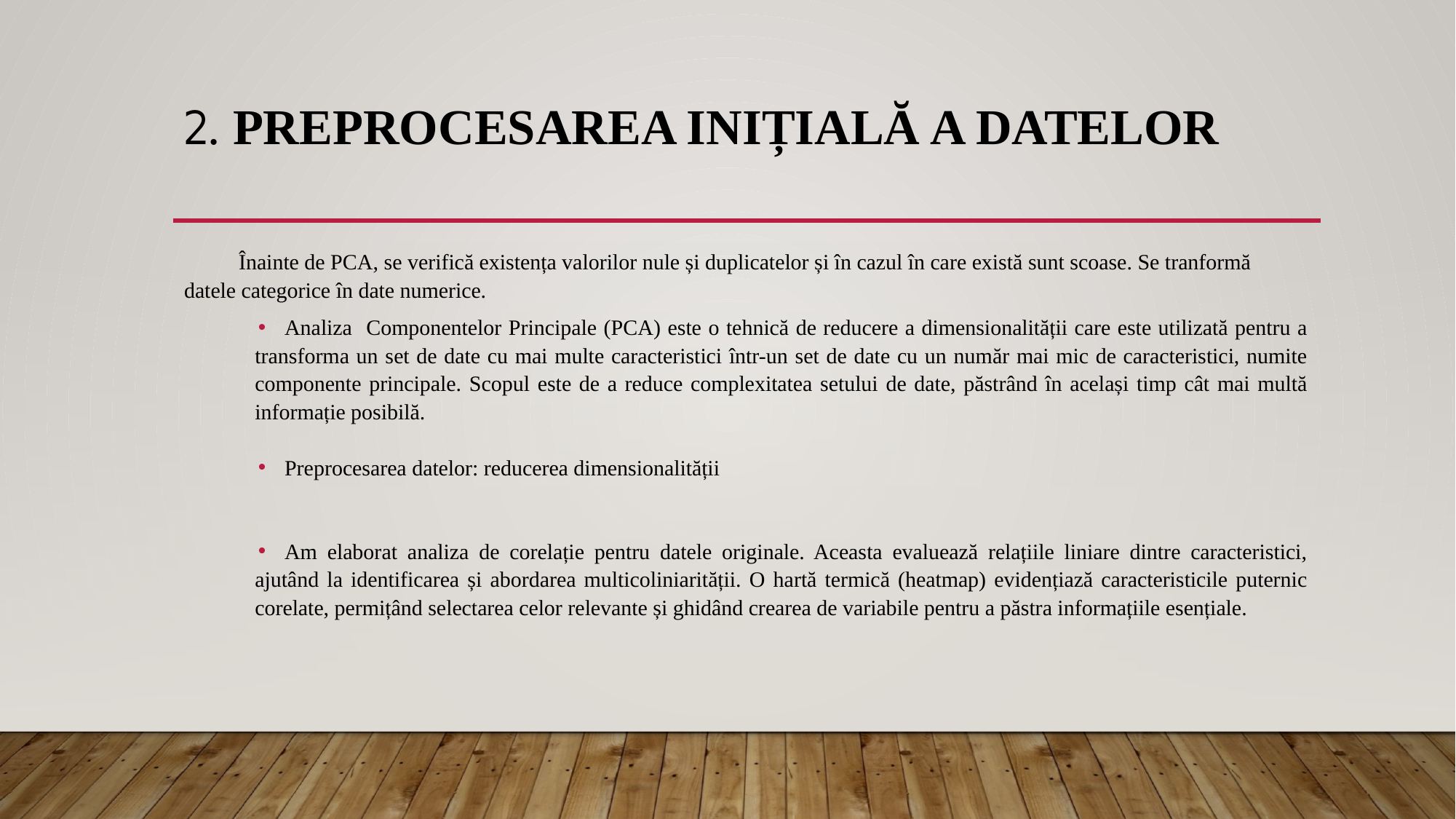

# 2. Preprocesarea inițială a datelor
          Înainte de PCA, se verifică existența valorilor nule și duplicatelor și în cazul în care există sunt scoase. Se tranformă datele categorice în date numerice.
Analiza  Componentelor Principale (PCA) este o tehnică de reducere a dimensionalității care este utilizată pentru a transforma un set de date cu mai multe caracteristici într-un set de date cu un număr mai mic de caracteristici, numite componente principale. Scopul este de a reduce complexitatea setului de date, păstrând în același timp cât mai multă informație posibilă.

Preprocesarea datelor: reducerea dimensionalității

Am elaborat analiza de corelație pentru datele originale. Aceasta evaluează relațiile liniare dintre caracteristici, ajutând la identificarea și abordarea multicoliniarității. O hartă termică (heatmap) evidențiază caracteristicile puternic corelate, permițând selectarea celor relevante și ghidând crearea de variabile pentru a păstra informațiile esențiale.